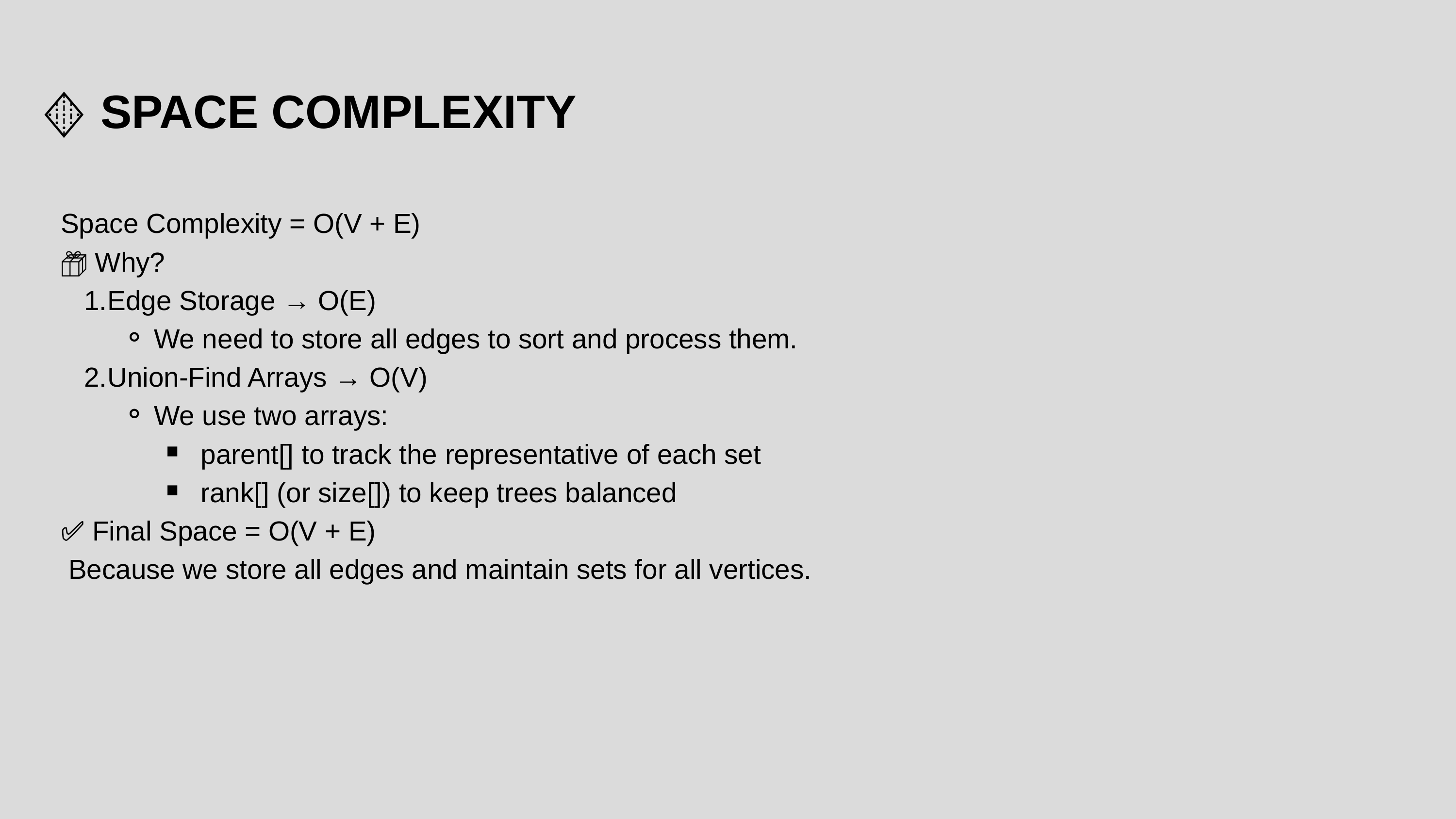

🔶 SPACE COMPLEXITY
Space Complexity = O(V + E)
📦 Why?
Edge Storage → O(E)
We need to store all edges to sort and process them.
Union-Find Arrays → O(V)
We use two arrays:
parent[] to track the representative of each set
rank[] (or size[]) to keep trees balanced
✅ Final Space = O(V + E)
 Because we store all edges and maintain sets for all vertices.